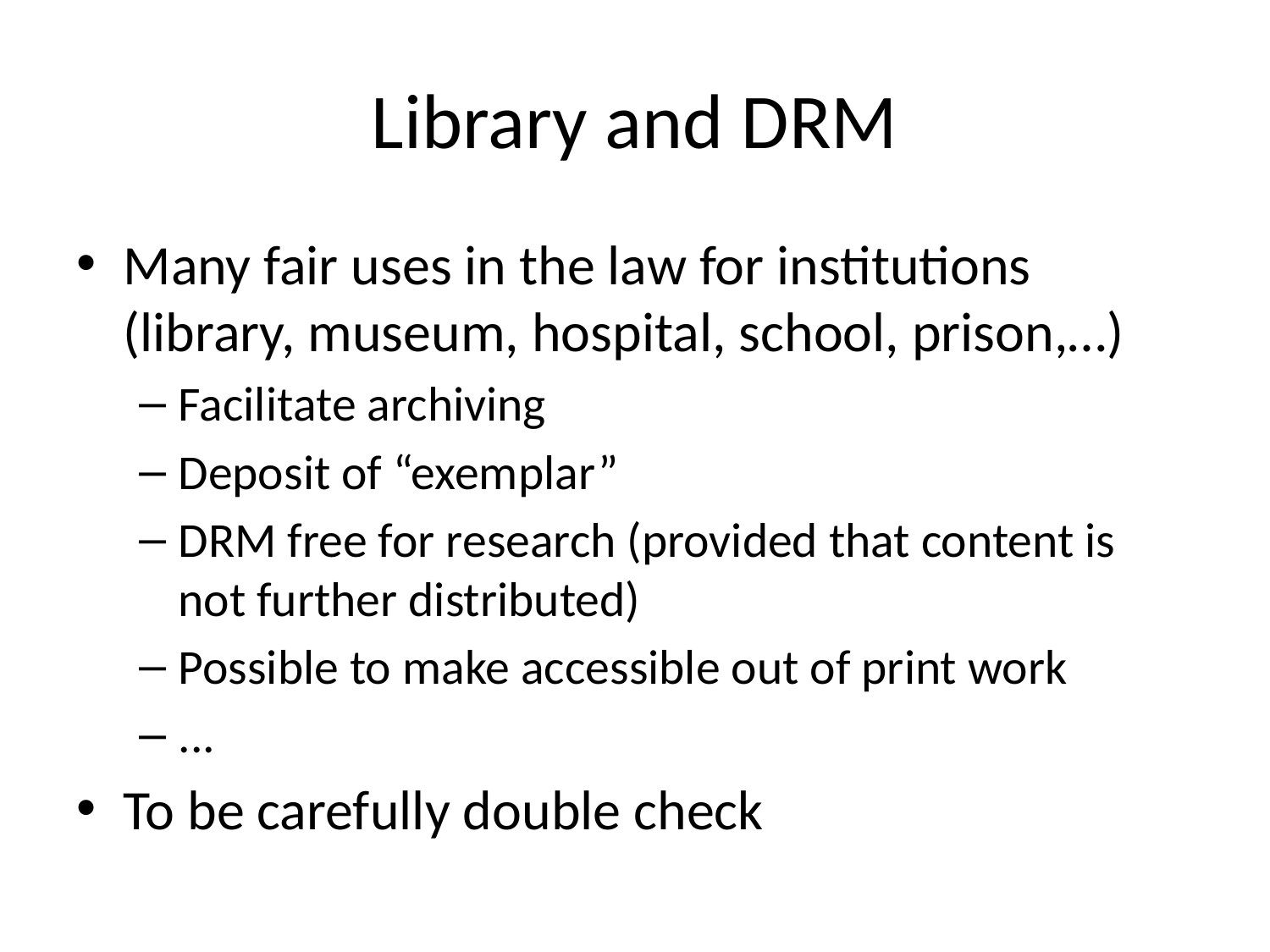

# Library and DRM
Many fair uses in the law for institutions (library, museum, hospital, school, prison,…)
Facilitate archiving
Deposit of “exemplar”
DRM free for research (provided that content is not further distributed)
Possible to make accessible out of print work
...
To be carefully double check